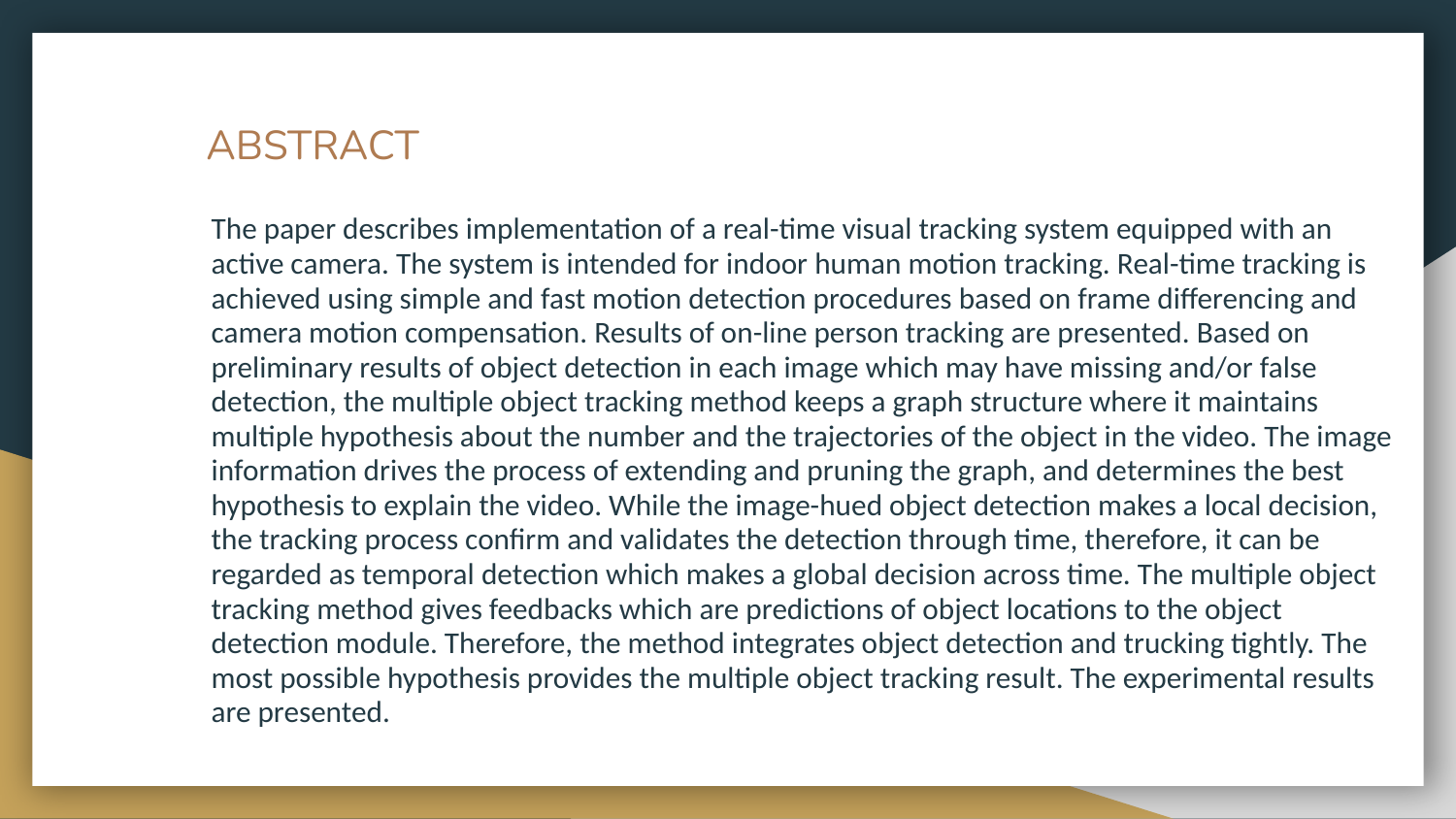

# ABSTRACT
The paper describes implementation of a real-time visual tracking system equipped with an active camera. The system is intended for indoor human motion tracking. Real-time tracking is achieved using simple and fast motion detection procedures based on frame differencing and camera motion compensation. Results of on-line person tracking are presented. Based on preliminary results of object detection in each image which may have missing and/or false detection, the multiple object tracking method keeps a graph structure where it maintains multiple hypothesis about the number and the trajectories of the object in the video. The image information drives the process of extending and pruning the graph, and determines the best hypothesis to explain the video. While the image-hued object detection makes a local decision, the tracking process confirm and validates the detection through time, therefore, it can be regarded as temporal detection which makes a global decision across time. The multiple object tracking method gives feedbacks which are predictions of object locations to the object detection module. Therefore, the method integrates object detection and trucking tightly. The most possible hypothesis provides the multiple object tracking result. The experimental results are presented.